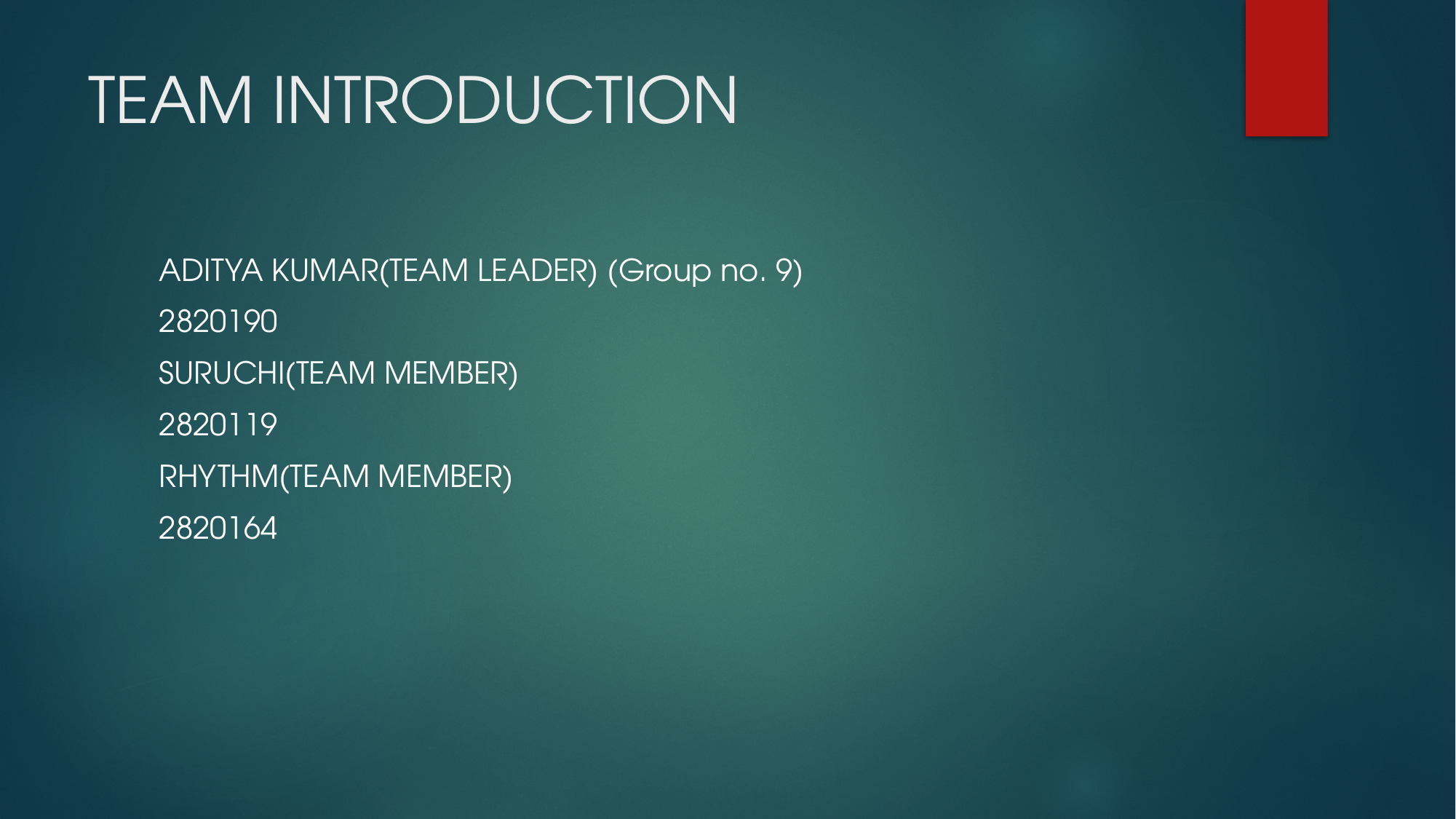

# TEAM INTRODUCTION
  ADITYA KUMAR(TEAM LEADER) (Group no. 9)
  2820190
  SURUCHI(TEAM MEMBER)
  2820119
  RHYTHM(TEAM MEMBER)
  2820164